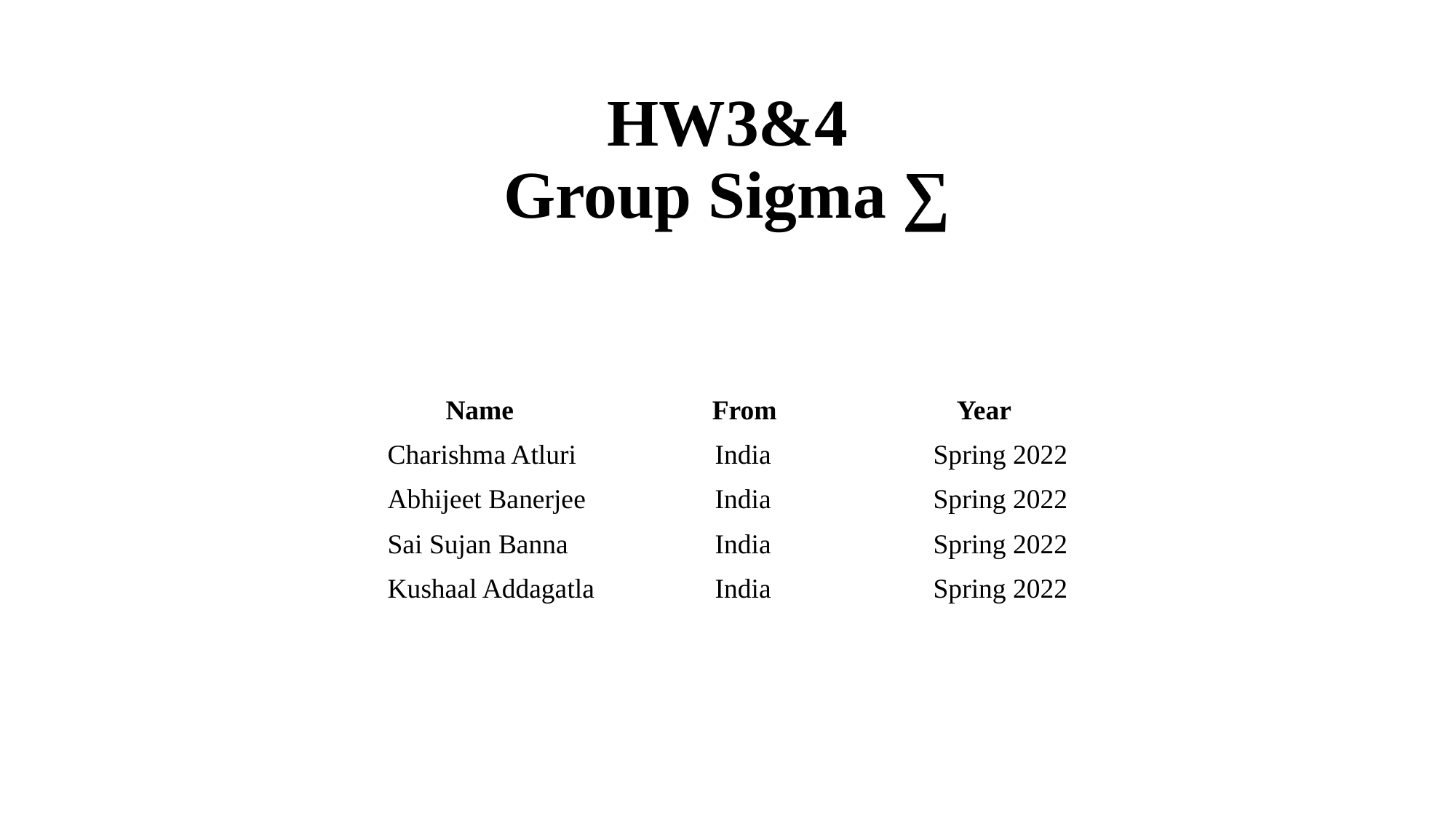

# HW3&4 Group Sigma ∑
		     Name		            From		Year
Charishma Atluri		India		Spring 2022
Abhijeet Banerjee		India		Spring 2022
Sai Sujan Banna		India		Spring 2022
Kushaal Addagatla		India	 	Spring 2022